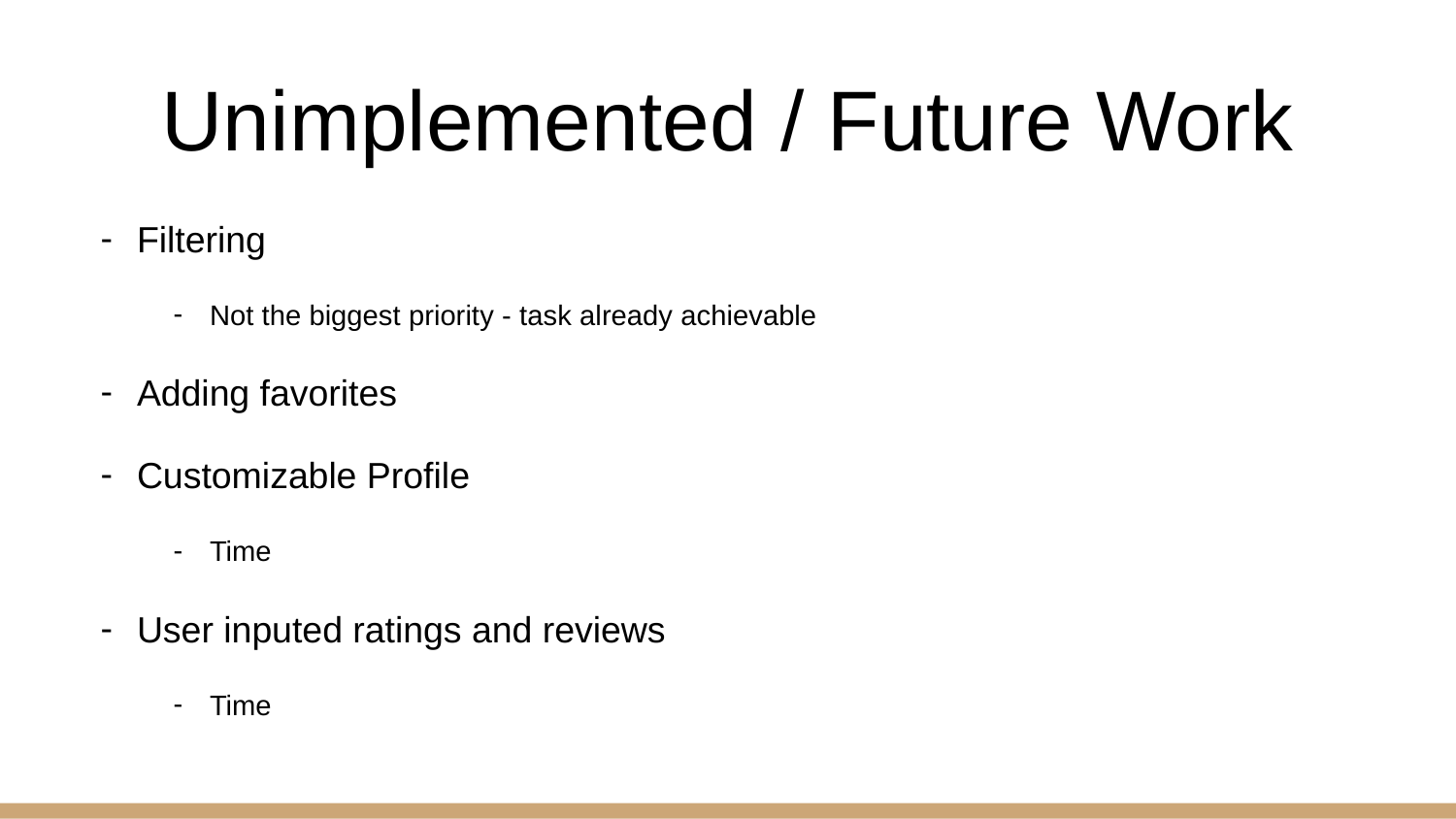

# Unimplemented / Future Work
Filtering
Not the biggest priority - task already achievable
Adding favorites
Customizable Profile
Time
User inputed ratings and reviews
Time